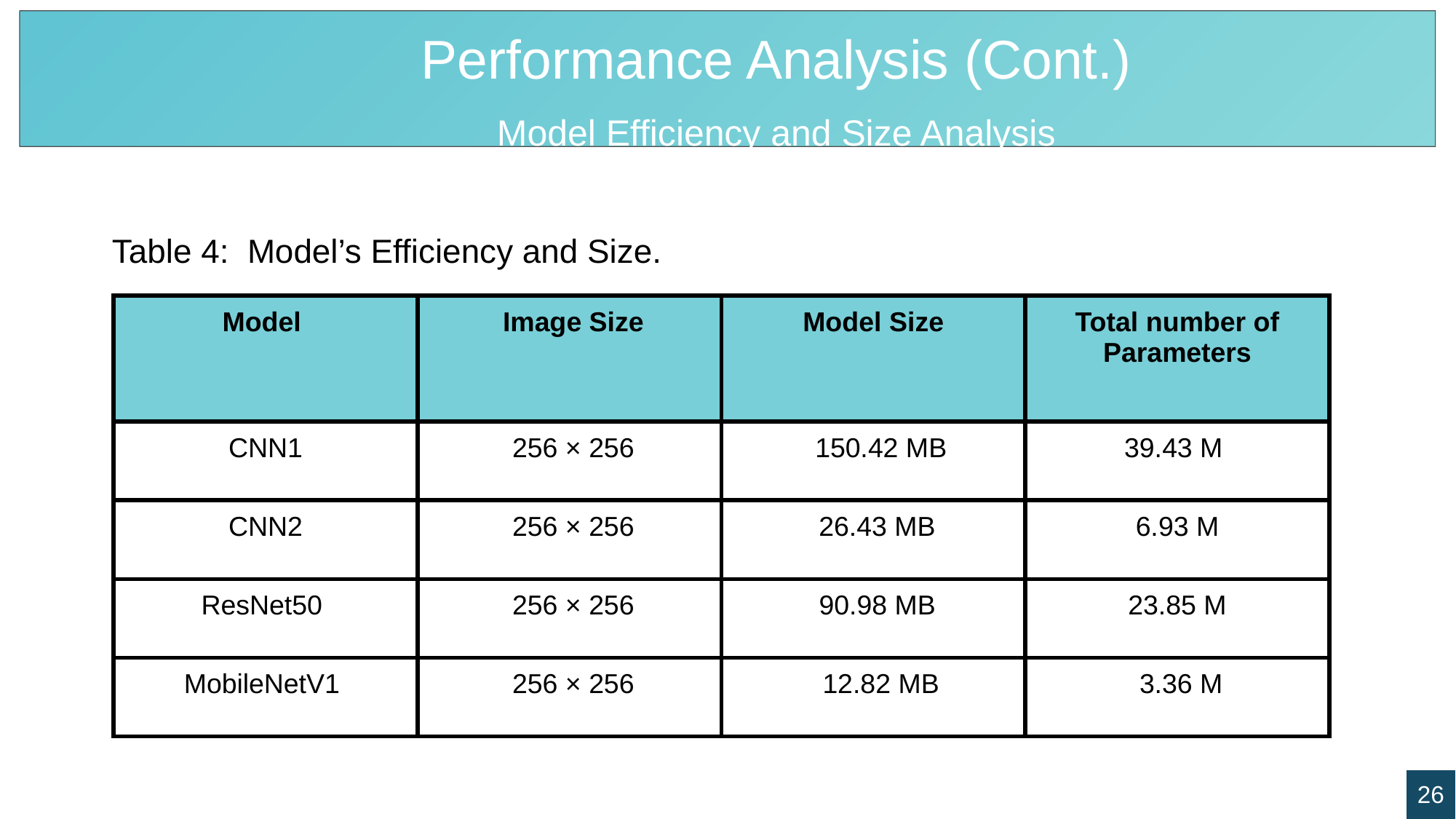

Performance Analysis (Cont.)
Model Efficiency and Size Analysis
Table 4:  Model’s Efficiency and Size.
| Model | Image Size | Model Size | Total number of Parameters |
| --- | --- | --- | --- |
| CNN1 | 256 × 256 | 150.42 MB | 39.43 M |
| CNN2 | 256 × 256 | 26.43 MB | 6.93 M |
| ResNet50 | 256 × 256 | 90.98 MB | 23.85 M |
| MobileNetV1 | 256 × 256 | 12.82 MB | 3.36 M |
26